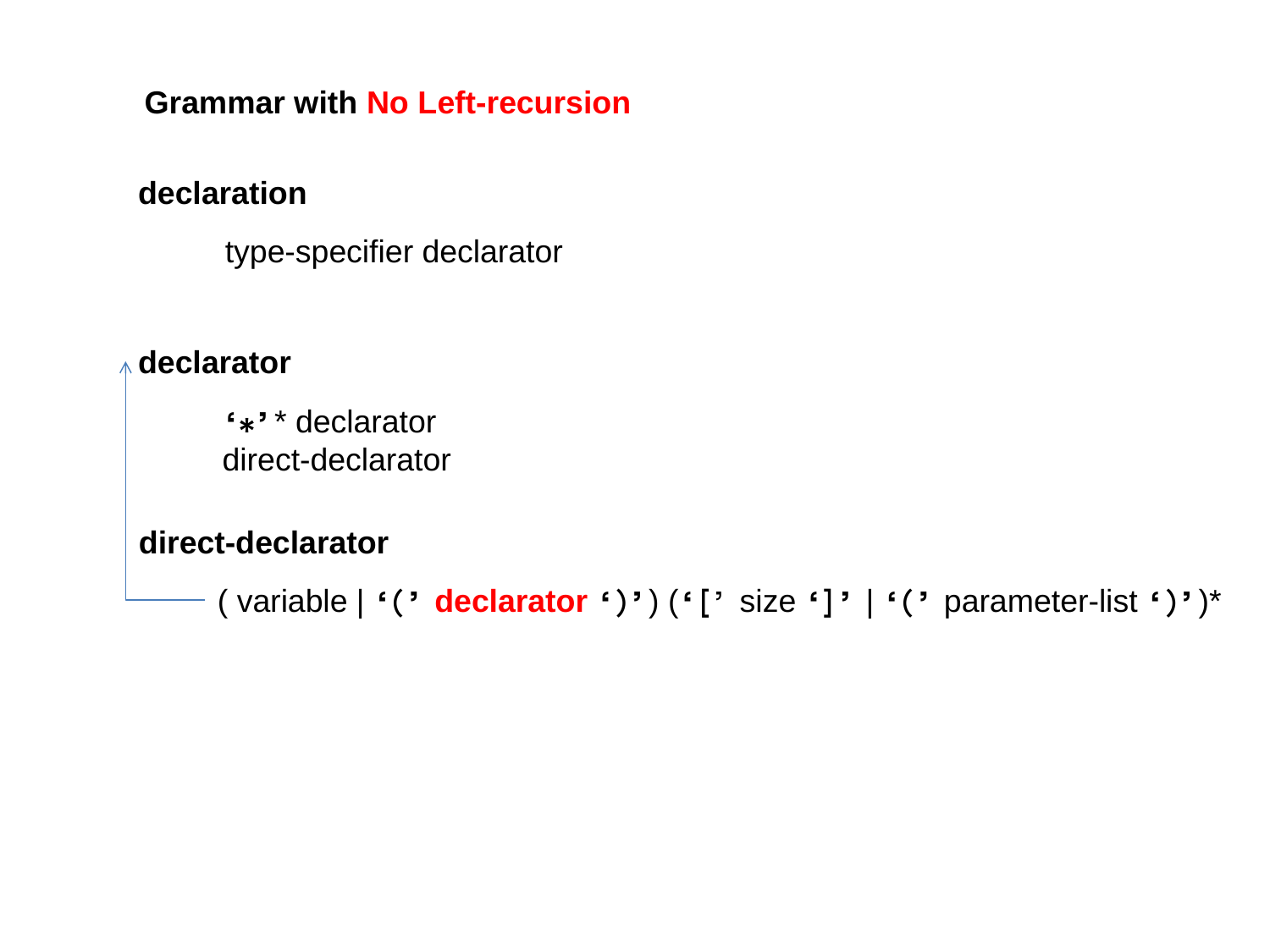

Grammar with No Left-recursion
declaration
type-specifier declarator
declarator
‘*’* declarator
direct-declarator
direct-declarator
( variable | ‘(’ declarator ‘)’) (‘[’ size ‘]’ | ‘(’ parameter-list ‘)’)*